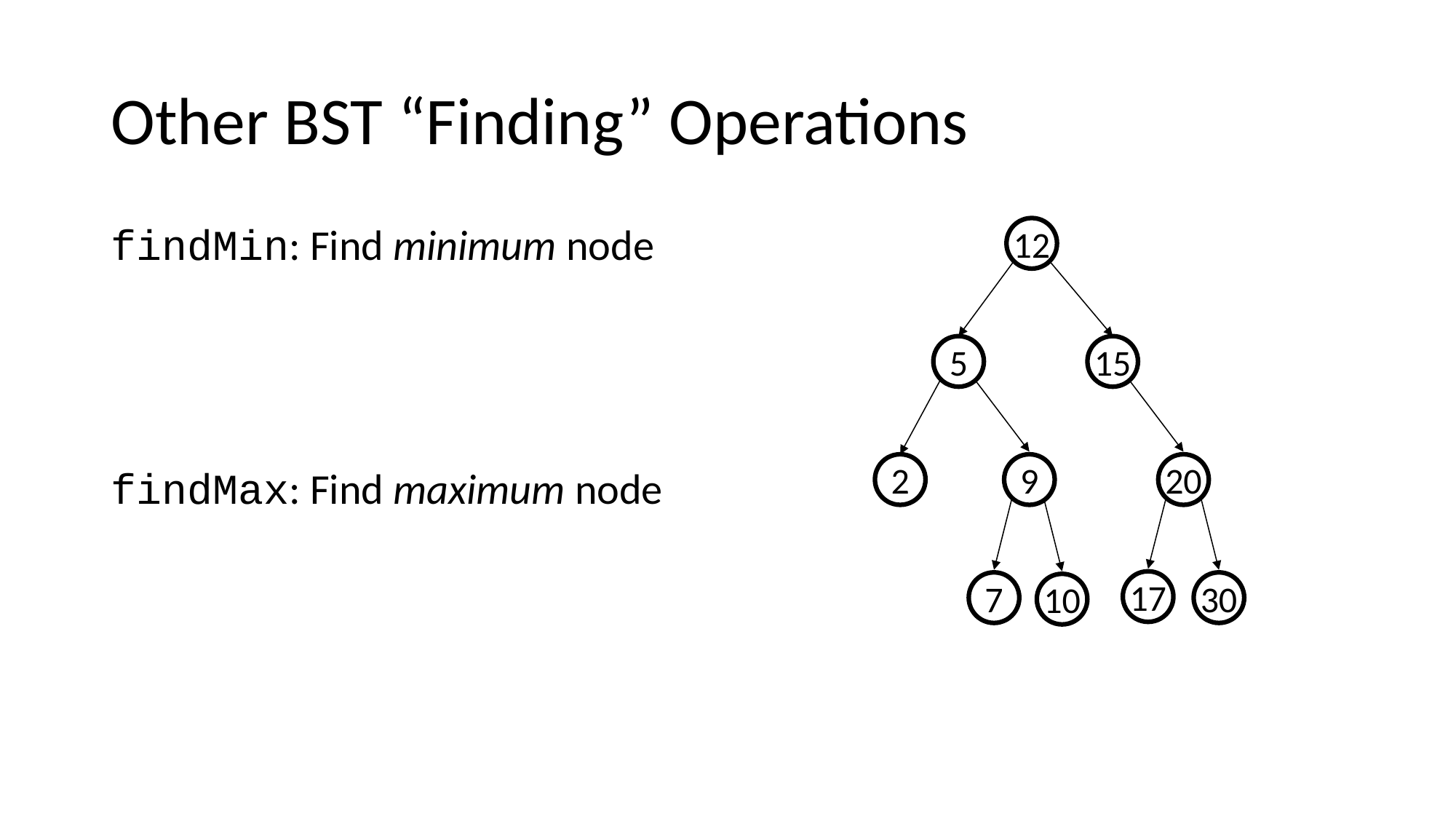

# Other BST “Finding” Operations
findMin: Find minimum node

findMax: Find maximum node

12
5
15
2
9
20
17
7
30
10